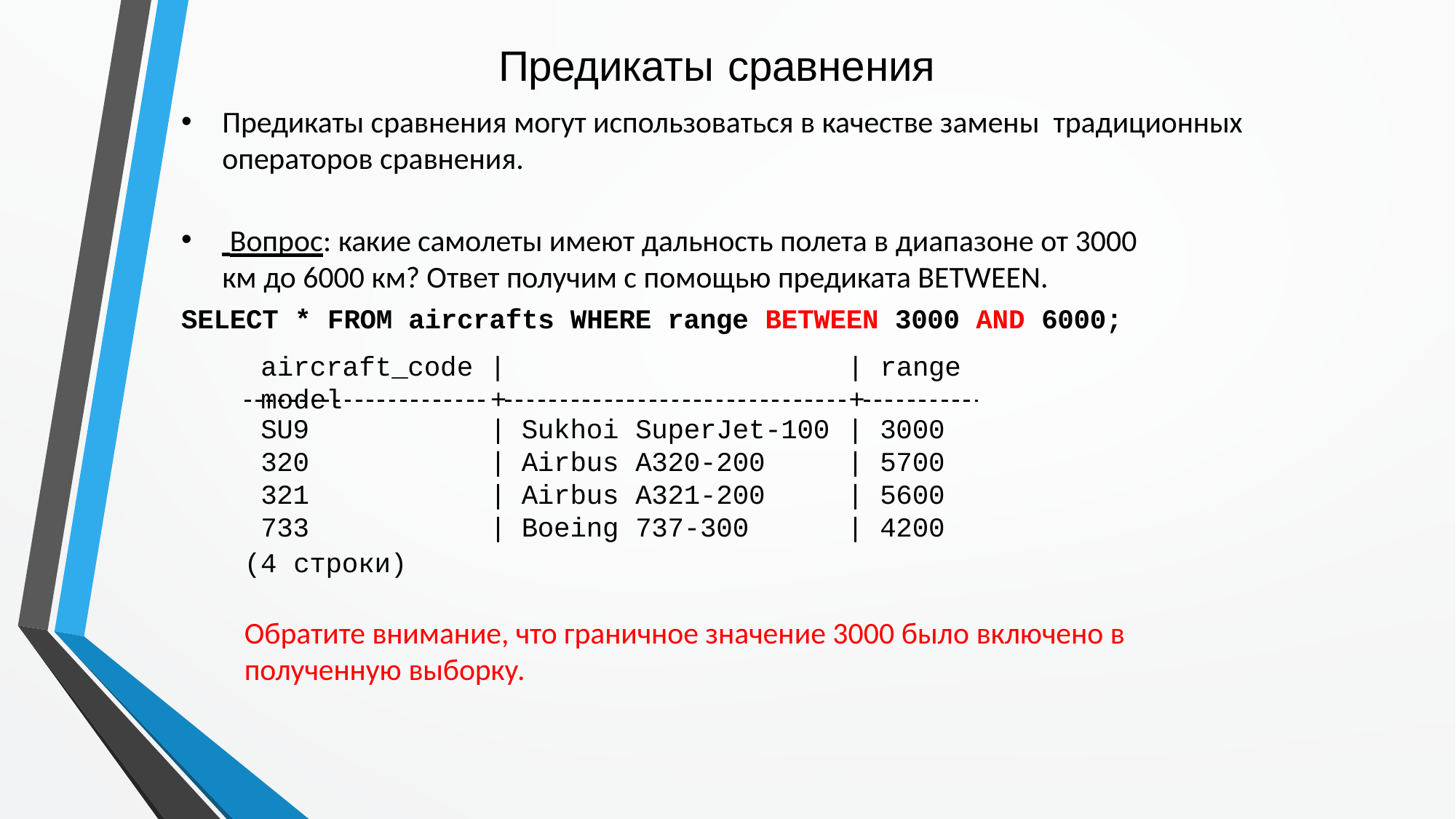

# Предикаты сравнения
Предикаты сравнения могут использоваться в качестве замены  традиционных операторов сравнения.

 Вопрос: какие самолеты имеют дальность полета в диапазоне от 3000
км до 6000 км? Ответ получим с помощью предиката BETWEEN.
SELECT * FROM aircrafts WHERE range BETWEEN 3000 AND 6000;
aircraft_code |	model
| range
 	+	+

| SU9 | | | Sukhoi | SuperJet-100 | | | 3000 |
| --- | --- | --- | --- | --- | --- |
| 320 | | | Airbus | A320-200 | | | 5700 |
| 321 | | | Airbus | A321-200 | | | 5600 |
| 733 | | | Boeing | 737-300 | | | 4200 |
(4 строки)

Обратите внимание, что граничное значение 3000 было включено в полученную выборку.